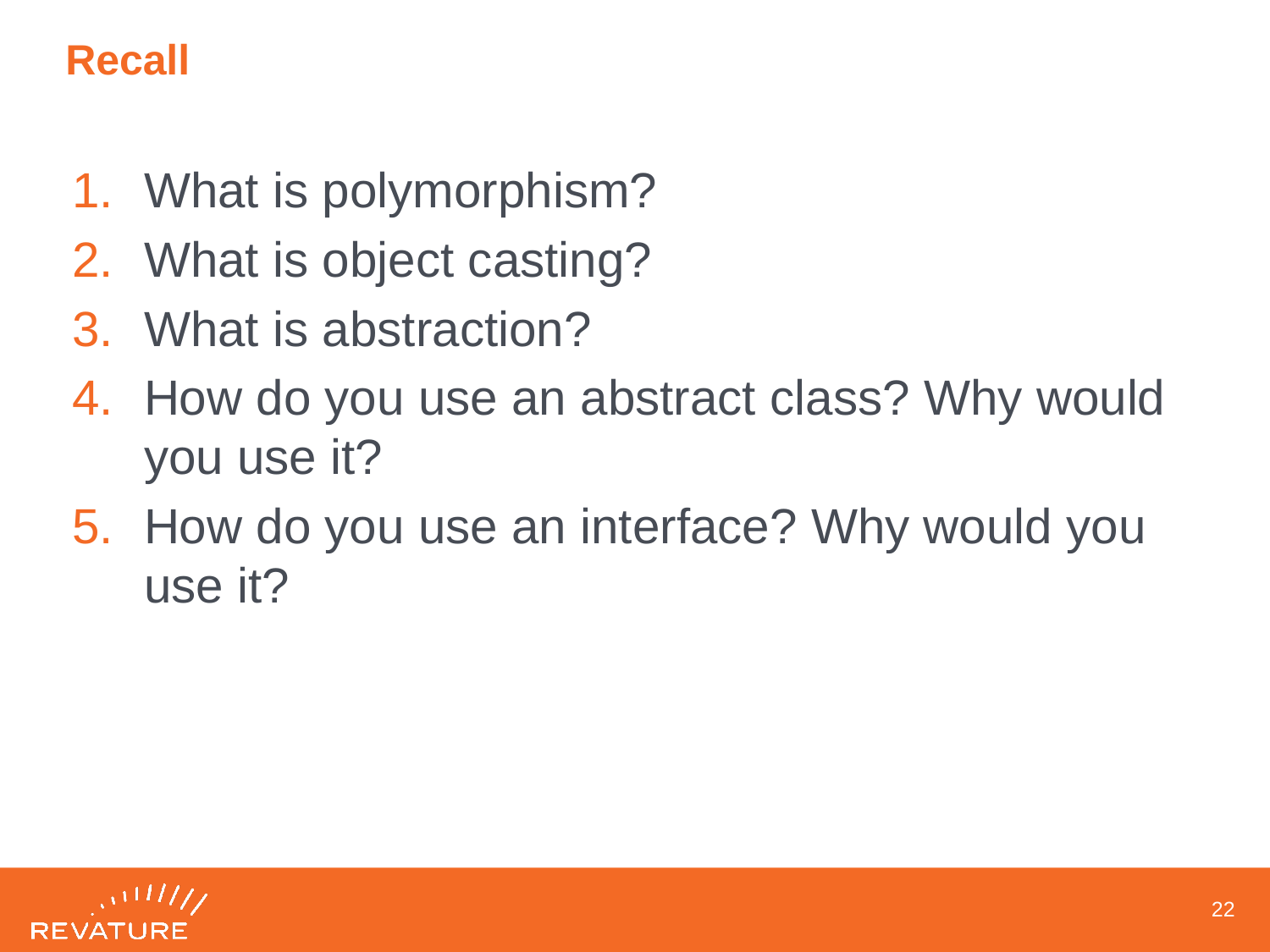

# Recall
What is polymorphism?
What is object casting?
What is abstraction?
How do you use an abstract class? Why would you use it?
How do you use an interface? Why would you use it?
22